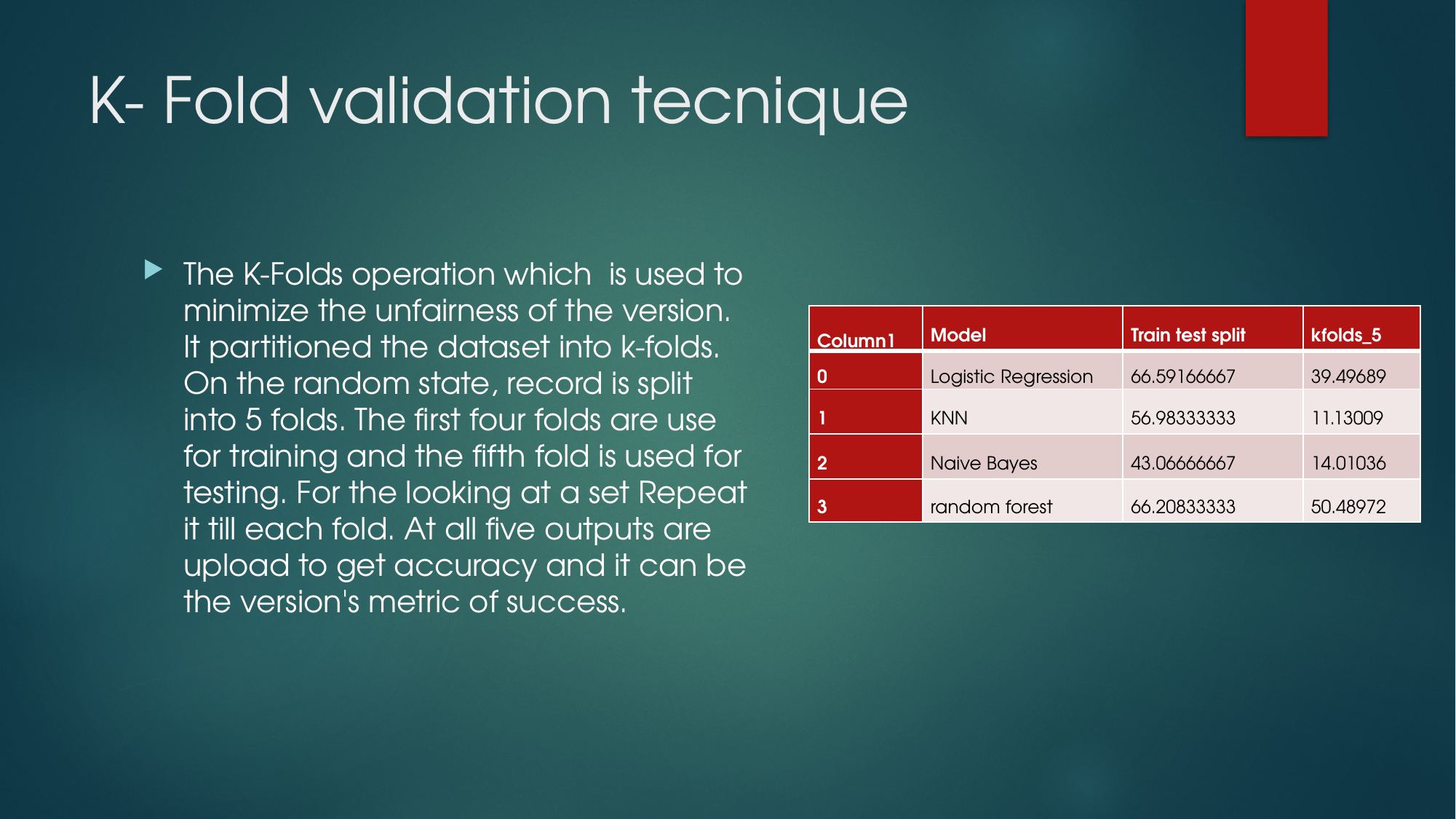

# K- Fold validation tecnique

The K-Folds operation which  is used to minimize the unfairness of the version. It partitioned the dataset into k-folds. On the random state, record is split into 5 folds. The first four folds are use for training and the fifth fold is used for testing. For the looking at a set Repeat it till each fold. At all five outputs are upload to get accuracy and it can be the version's metric of success.

| Column1 | Model | Train test split | kfolds\_5 |
| --- | --- | --- | --- |
| 0 | Logistic Regression | 66.59166667 | 39.49689 |
| 1 | KNN | 56.98333333 | 11.13009 |
| 2 | Naive Bayes | 43.06666667 | 14.01036 |
| 3 | random forest | 66.20833333 | 50.48972 |